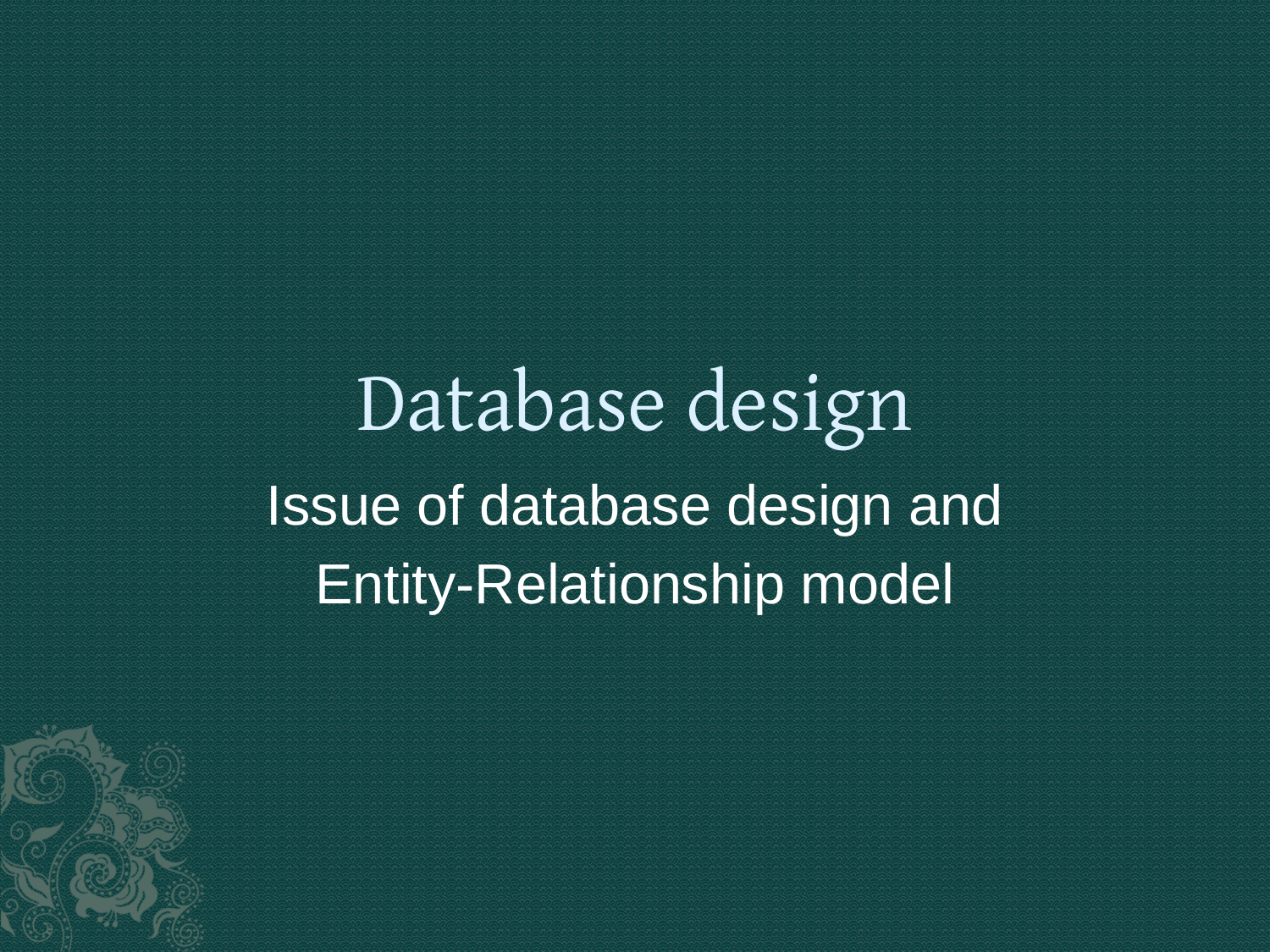

# Database design

Issue of database design and
Entity-Relationship model